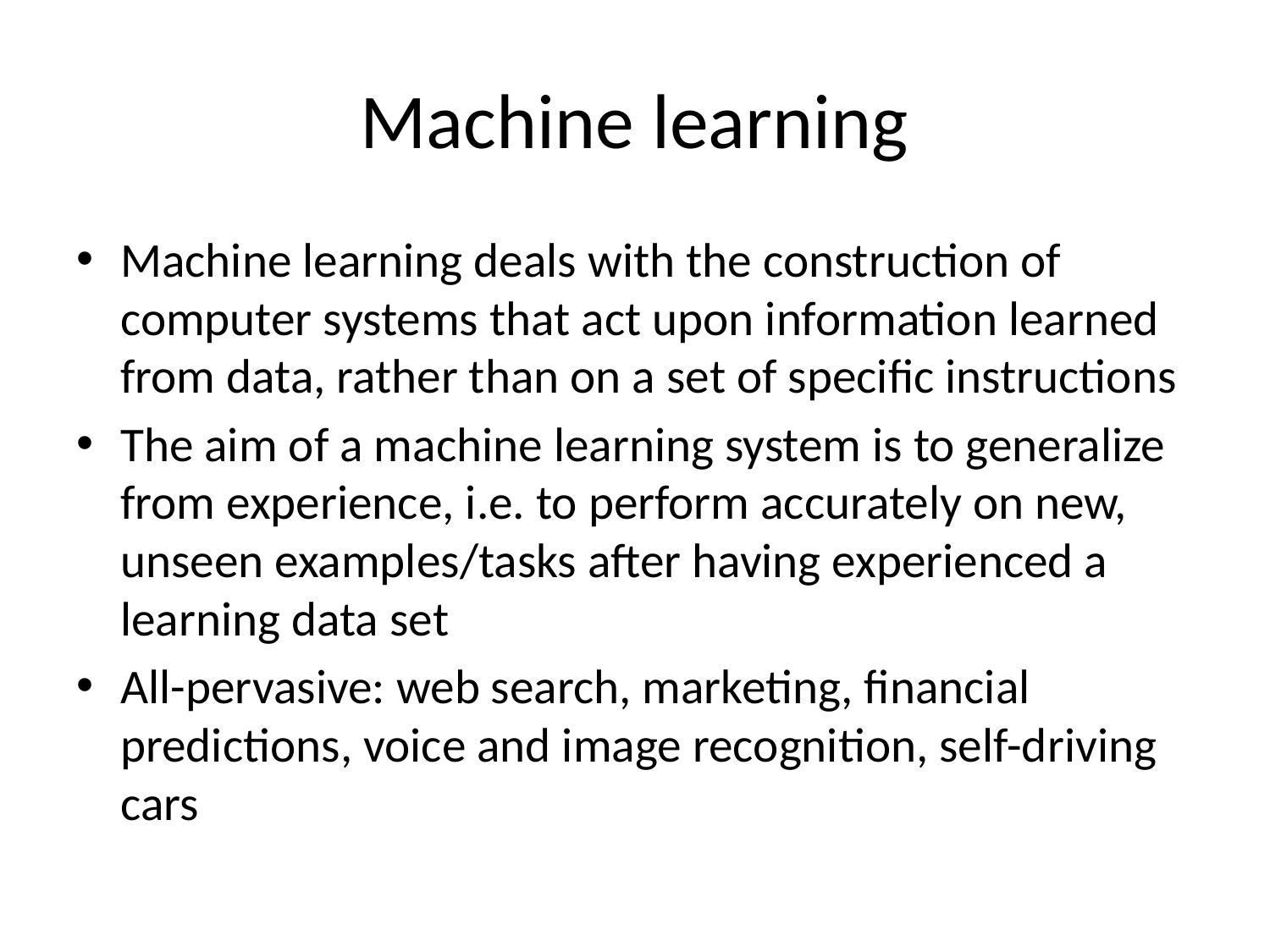

# Machine learning
Machine learning deals with the construction of computer systems that act upon information learned from data, rather than on a set of specific instructions
The aim of a machine learning system is to generalize from experience, i.e. to perform accurately on new, unseen examples/tasks after having experienced a learning data set
All-pervasive: web search, marketing, financial predictions, voice and image recognition, self-driving cars